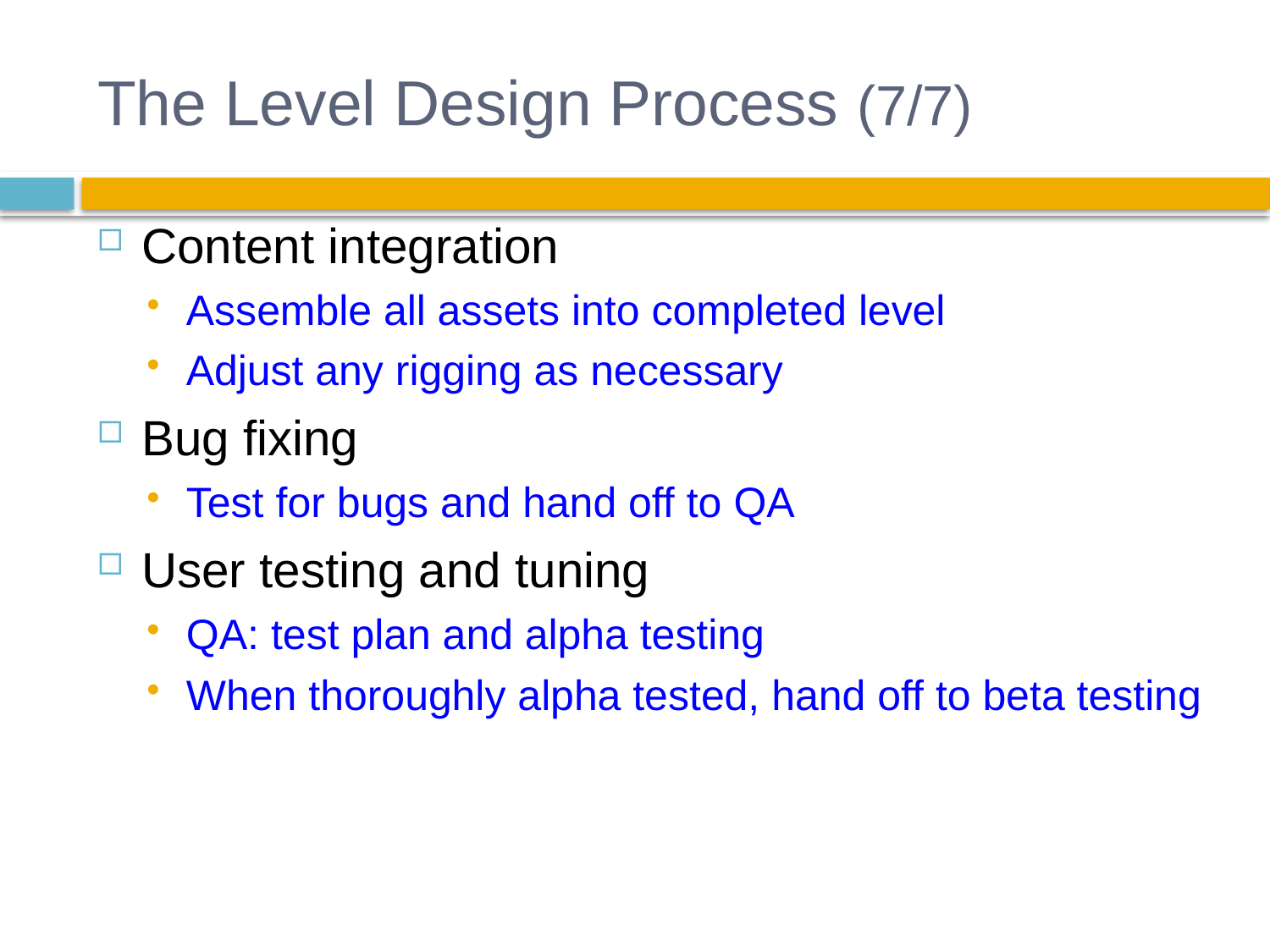

# The Level Design Process (7/7)
Content integration
Assemble all assets into completed level
Adjust any rigging as necessary
Bug fixing
Test for bugs and hand off to QA
User testing and tuning
QA: test plan and alpha testing
When thoroughly alpha tested, hand off to beta testing